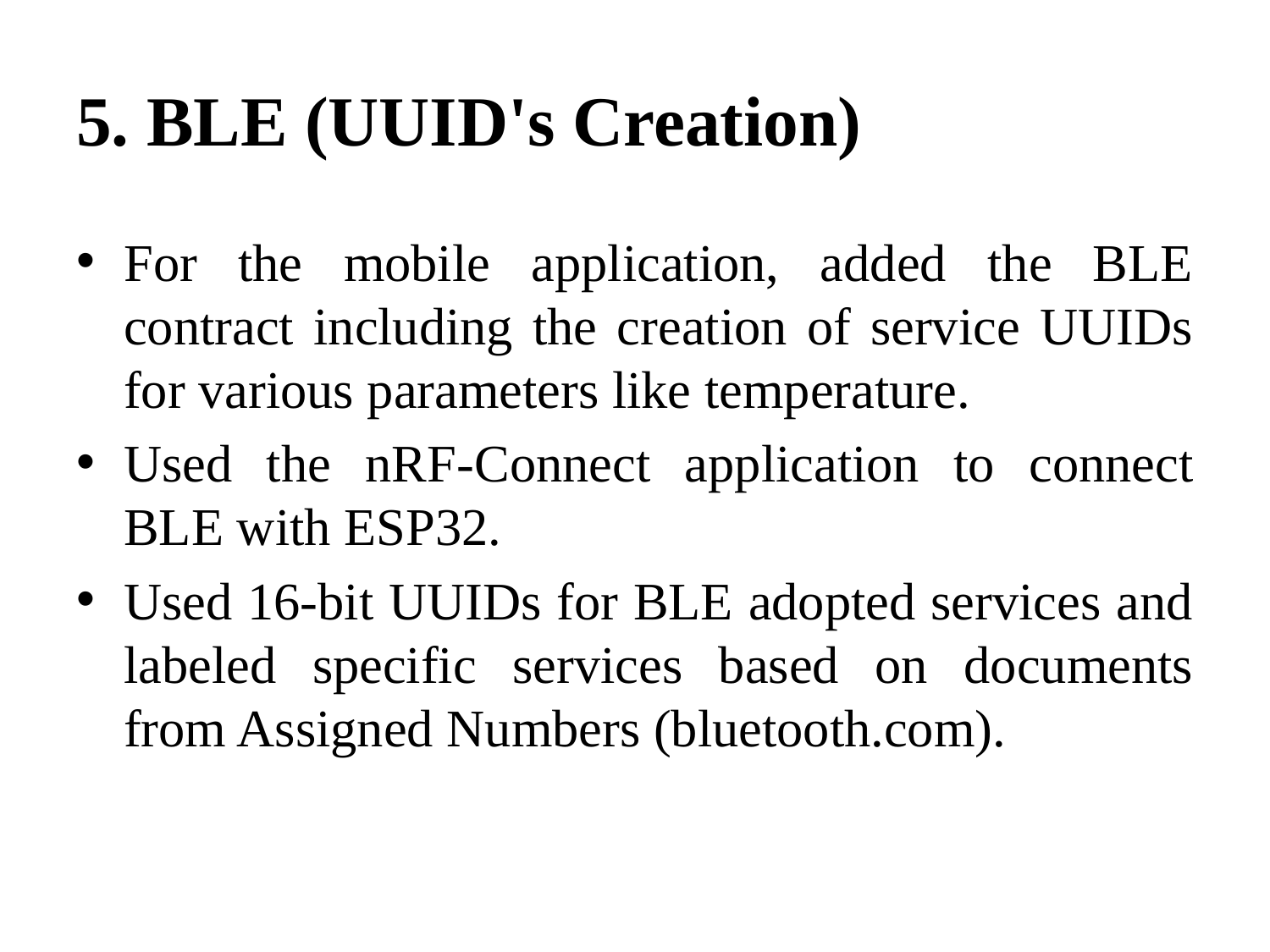

# 5. BLE (UUID's Creation)
For the mobile application, added the BLE contract including the creation of service UUIDs for various parameters like temperature.
Used the nRF-Connect application to connect BLE with ESP32.
Used 16-bit UUIDs for BLE adopted services and labeled specific services based on documents from Assigned Numbers (bluetooth.com).